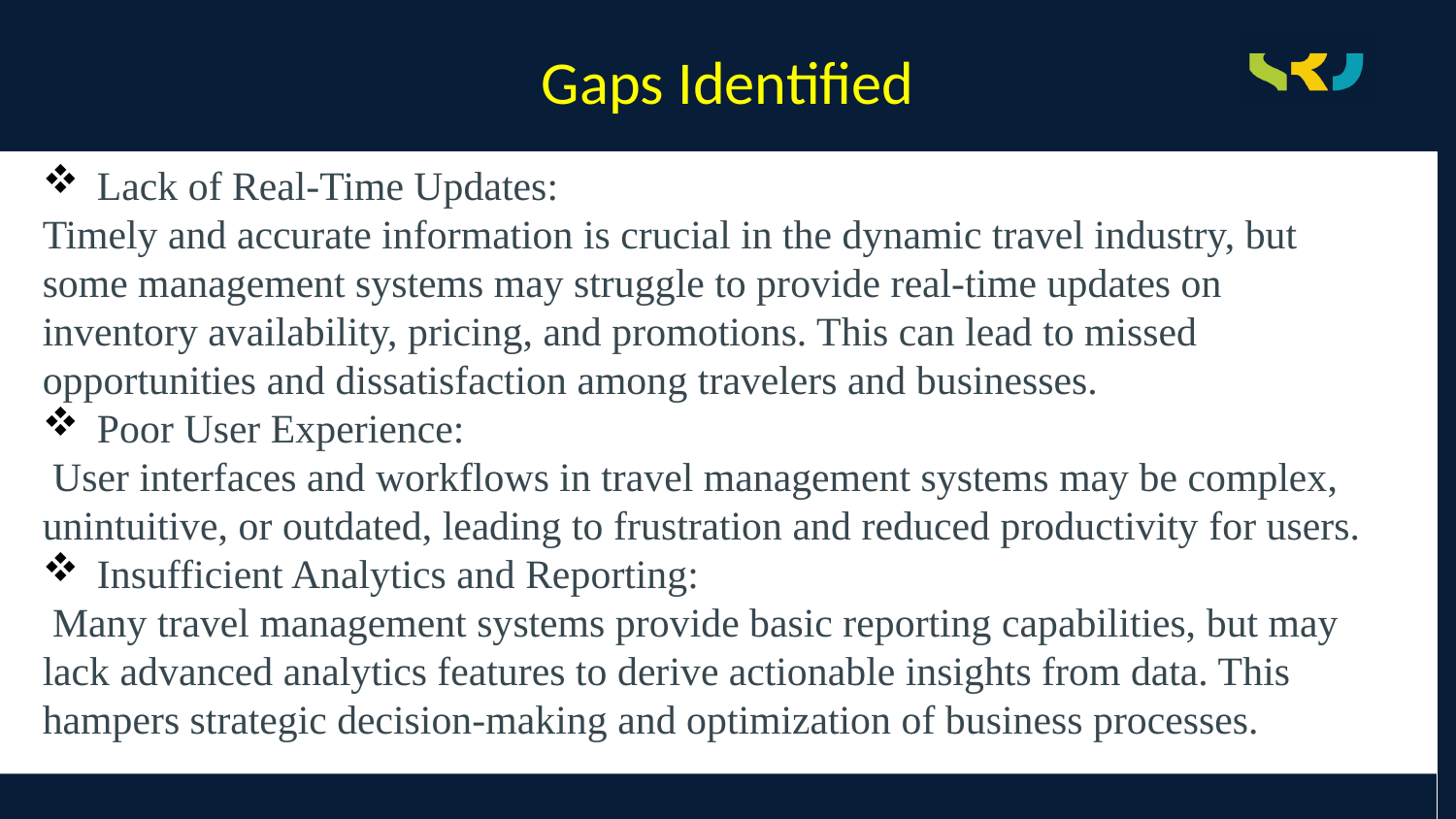

# Gaps Identified

Lack of Real-Time Updates:
Timely and accurate information is crucial in the dynamic travel industry, but some management systems may struggle to provide real-time updates on inventory availability, pricing, and promotions. This can lead to missed opportunities and dissatisfaction among travelers and businesses.
Poor User Experience:
 User interfaces and workflows in travel management systems may be complex, unintuitive, or outdated, leading to frustration and reduced productivity for users.
Insufficient Analytics and Reporting:
 Many travel management systems provide basic reporting capabilities, but may lack advanced analytics features to derive actionable insights from data. This hampers strategic decision-making and optimization of business processes.